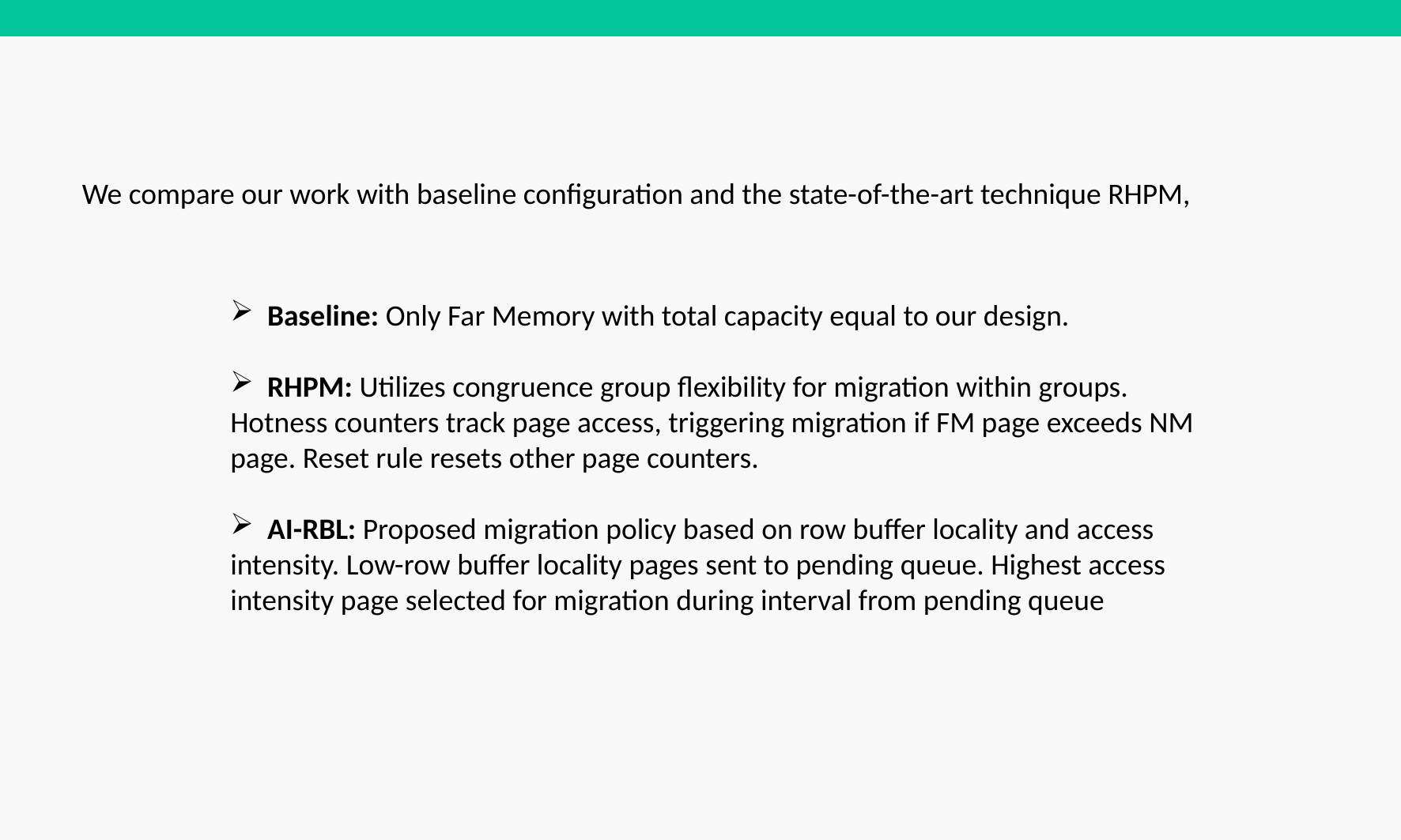

We compare our work with baseline configuration and the state-of-the-art technique RHPM,
  Baseline: Only Far Memory with total capacity equal to our design.

  RHPM: Utilizes congruence group flexibility for migration within groups. Hotness counters track page access, triggering migration if FM page exceeds NM page. Reset rule resets other page counters.

  AI-RBL: Proposed migration policy based on row buffer locality and access intensity. Low-row buffer locality pages sent to pending queue. Highest access intensity page selected for migration during interval from pending queue